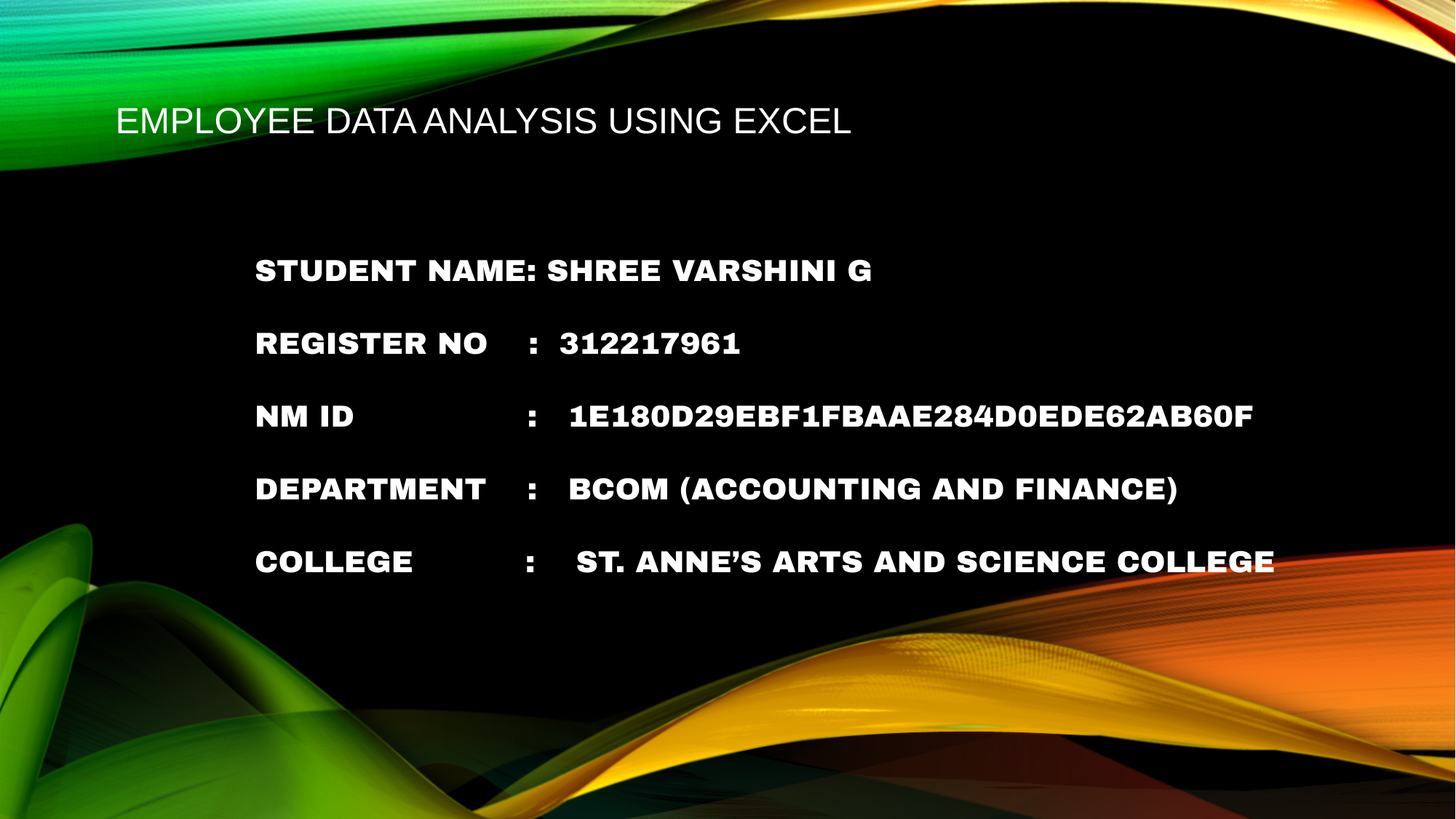

# Employee data analysis using excel
STUDENT NAME: SHREE VARSHINI G

REGISTER NO    :  312217961

NM ID                 :   1E180D29EBF1FBAAE284D0EDE62AB60F

DEPARTMENT    :   BCOM (ACCOUNTING AND FINANCE)

COLLEGE           :    ST. ANNE’S ARTS AND SCIENCE COLLEGE